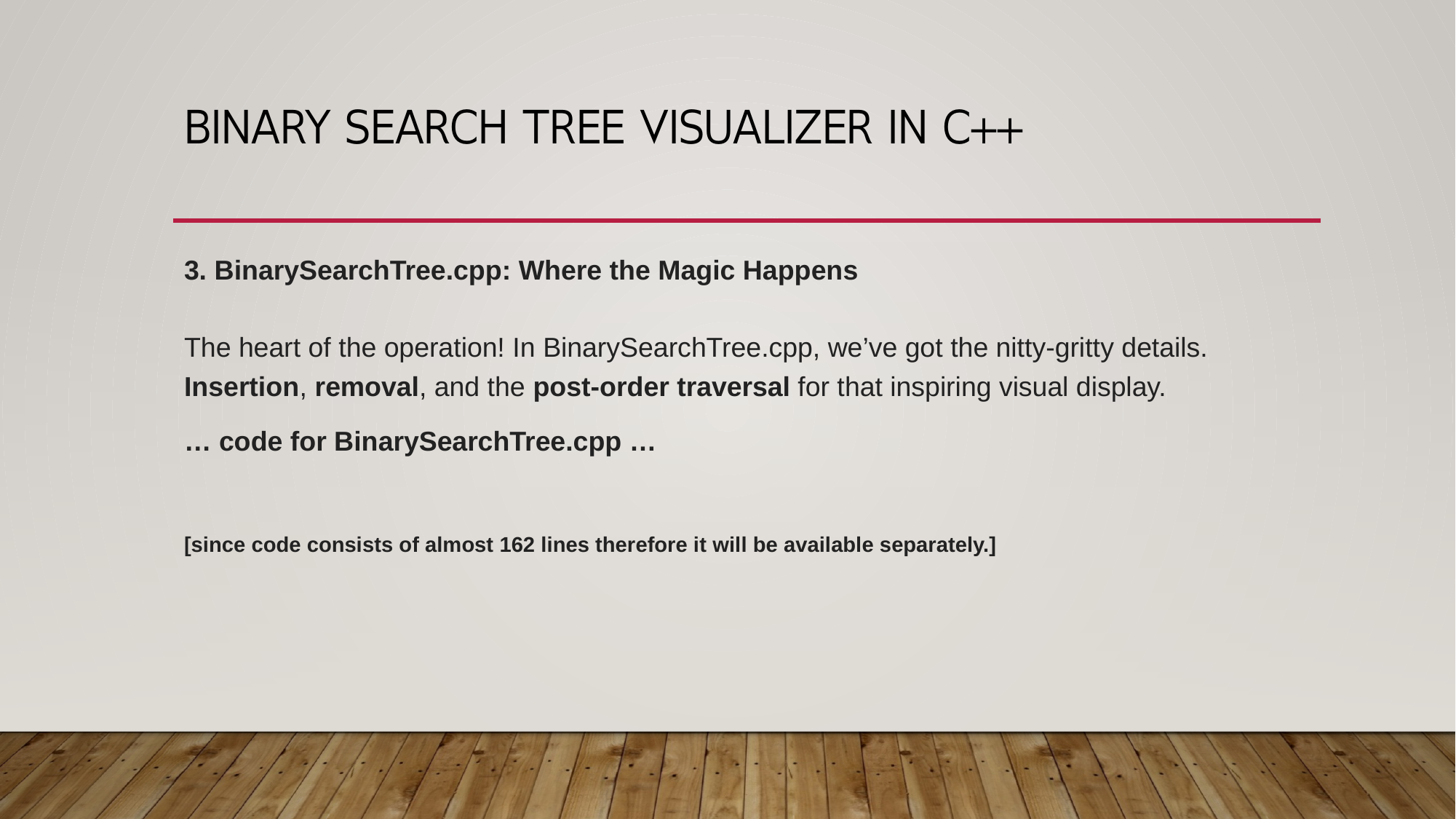

# Binary search tree visualizer in C++
3. BinarySearchTree.cpp: Where the Magic Happens
The heart of the operation! In BinarySearchTree.cpp, we’ve got the nitty-gritty details. Insertion, removal, and the post-order traversal for that inspiring visual display.
… code for BinarySearchTree.cpp …

[since code consists of almost 162 lines therefore it will be available separately.]